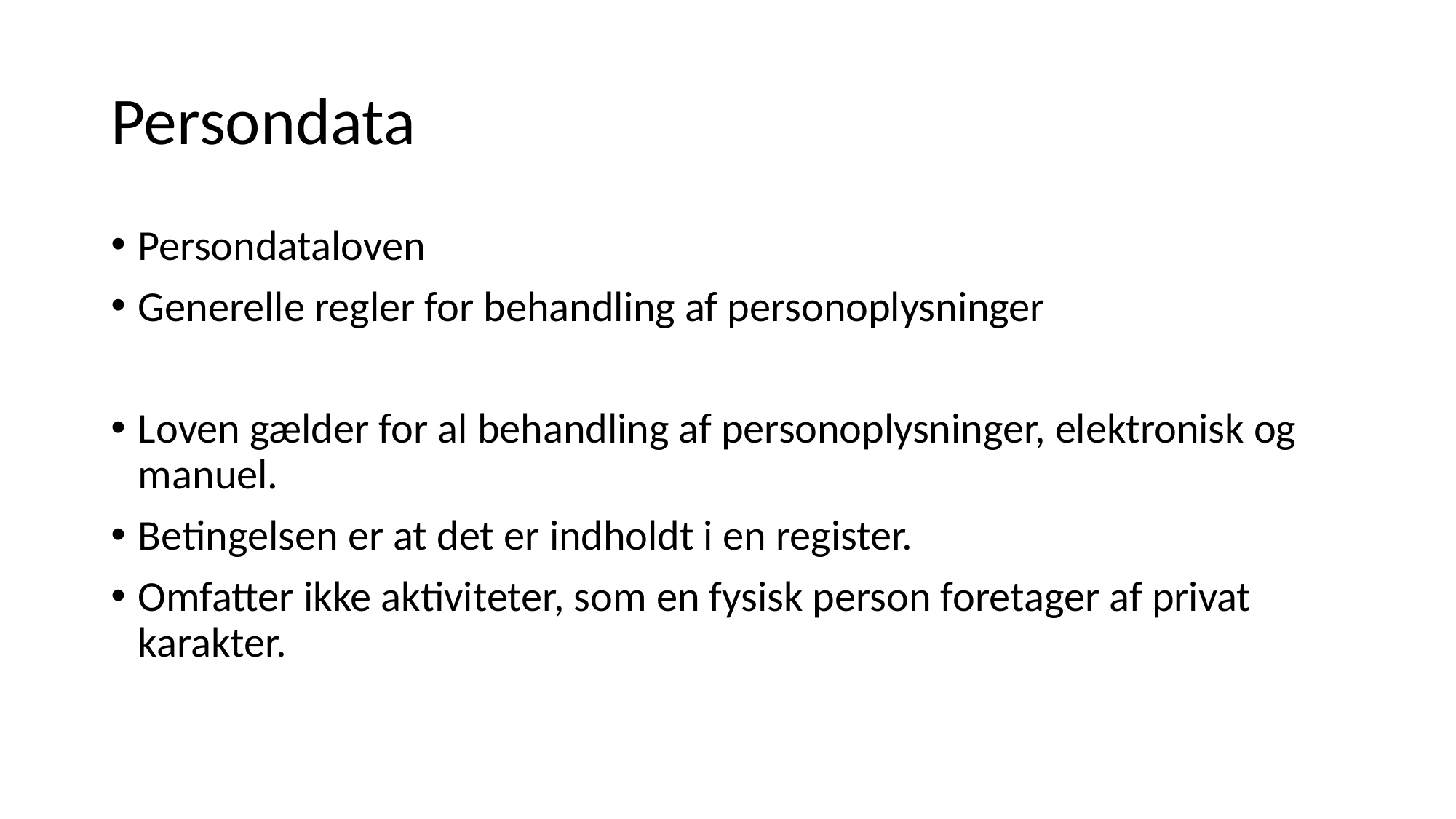

# Persondata
Persondataloven
Generelle regler for behandling af personoplysninger

Loven gælder for al behandling af personoplysninger, elektronisk og manuel.
Betingelsen er at det er indholdt i en register.
Omfatter ikke aktiviteter, som en fysisk person foretager af privat karakter.